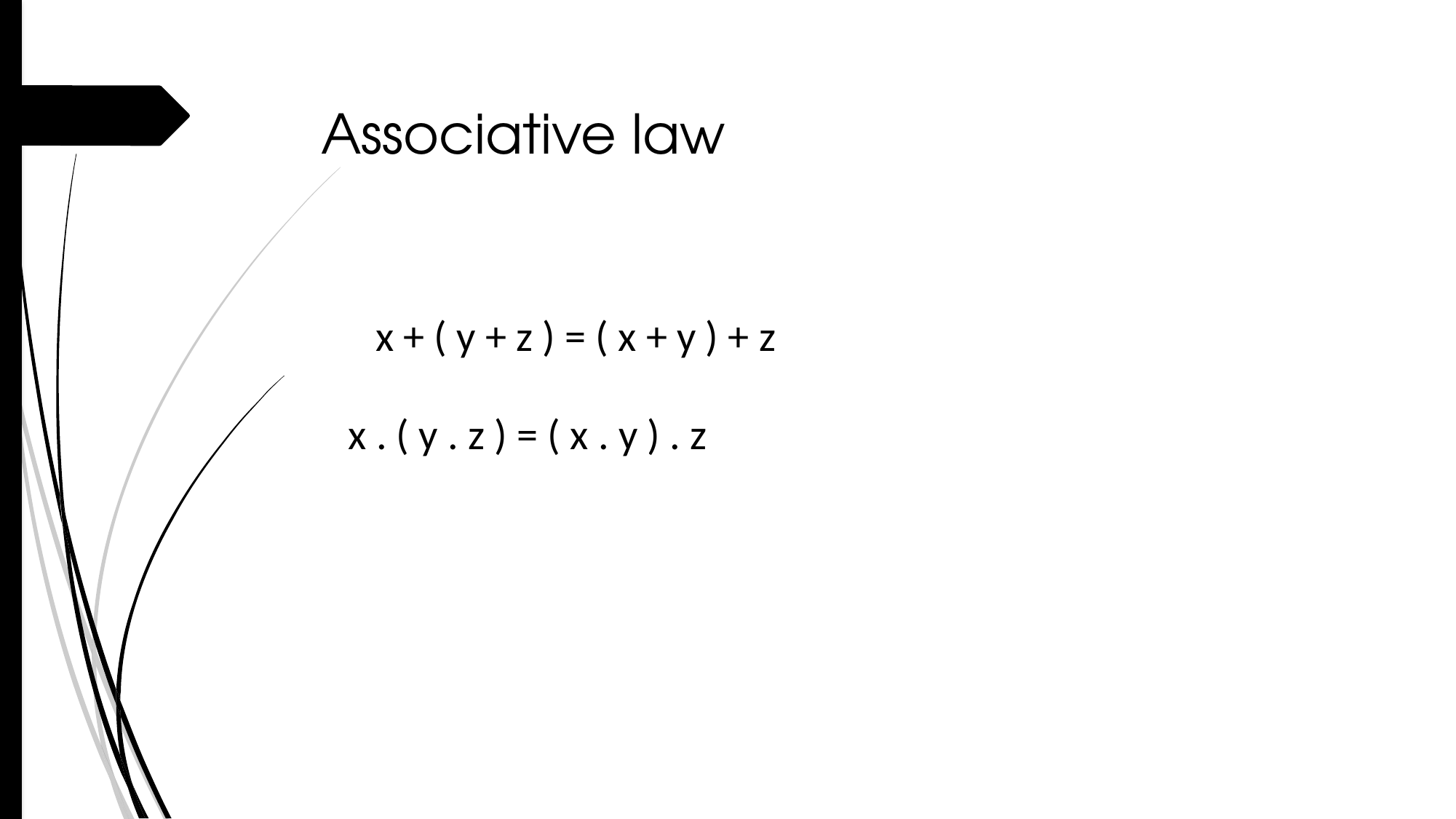

# Associative law

x + ( y + z ) = ( x + y ) + z
x . ( y . z ) = ( x . y ) . z